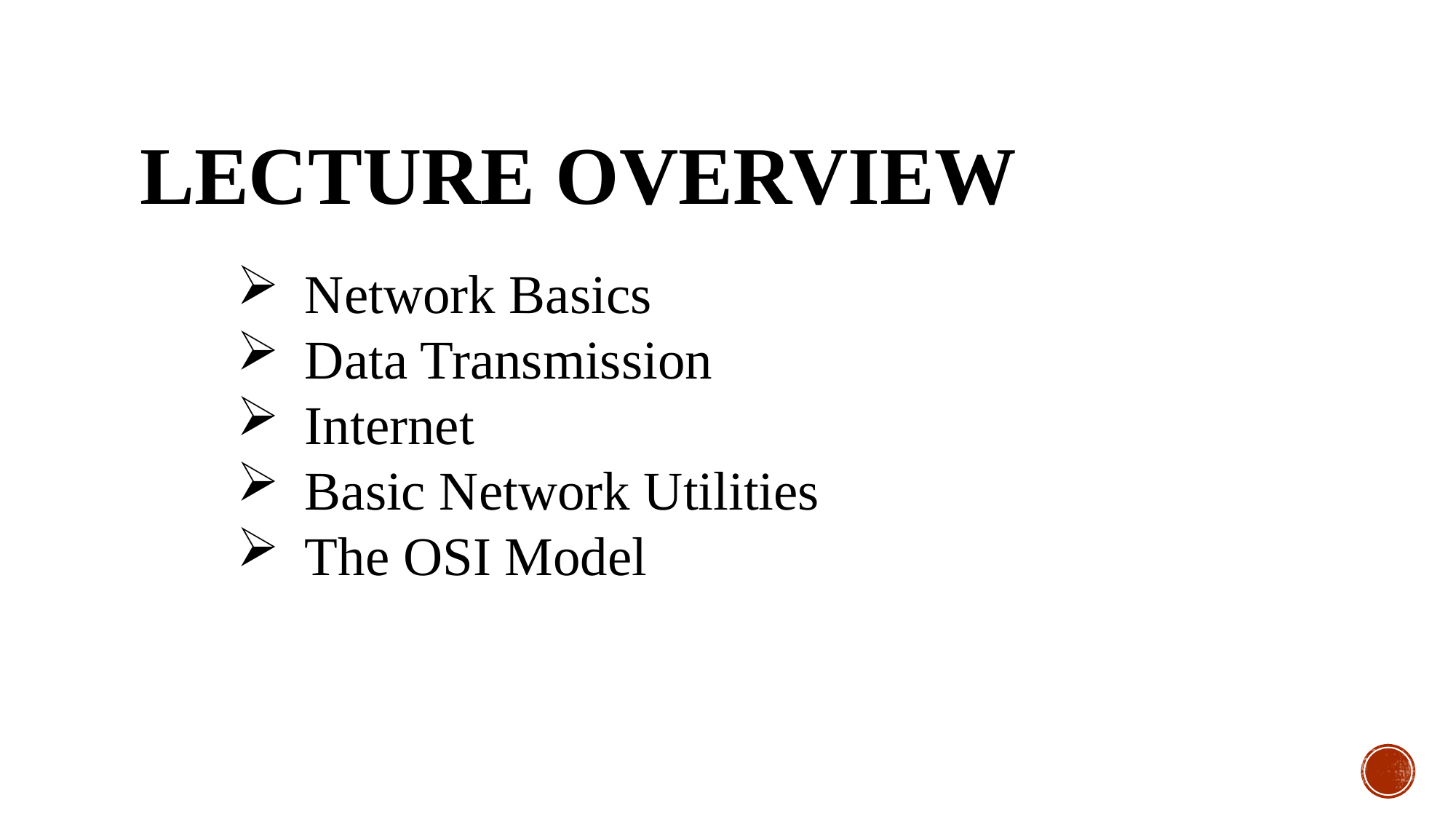

# Lecture Overview
Network Basics
Data Transmission
Internet
Basic Network Utilities
The OSI Model